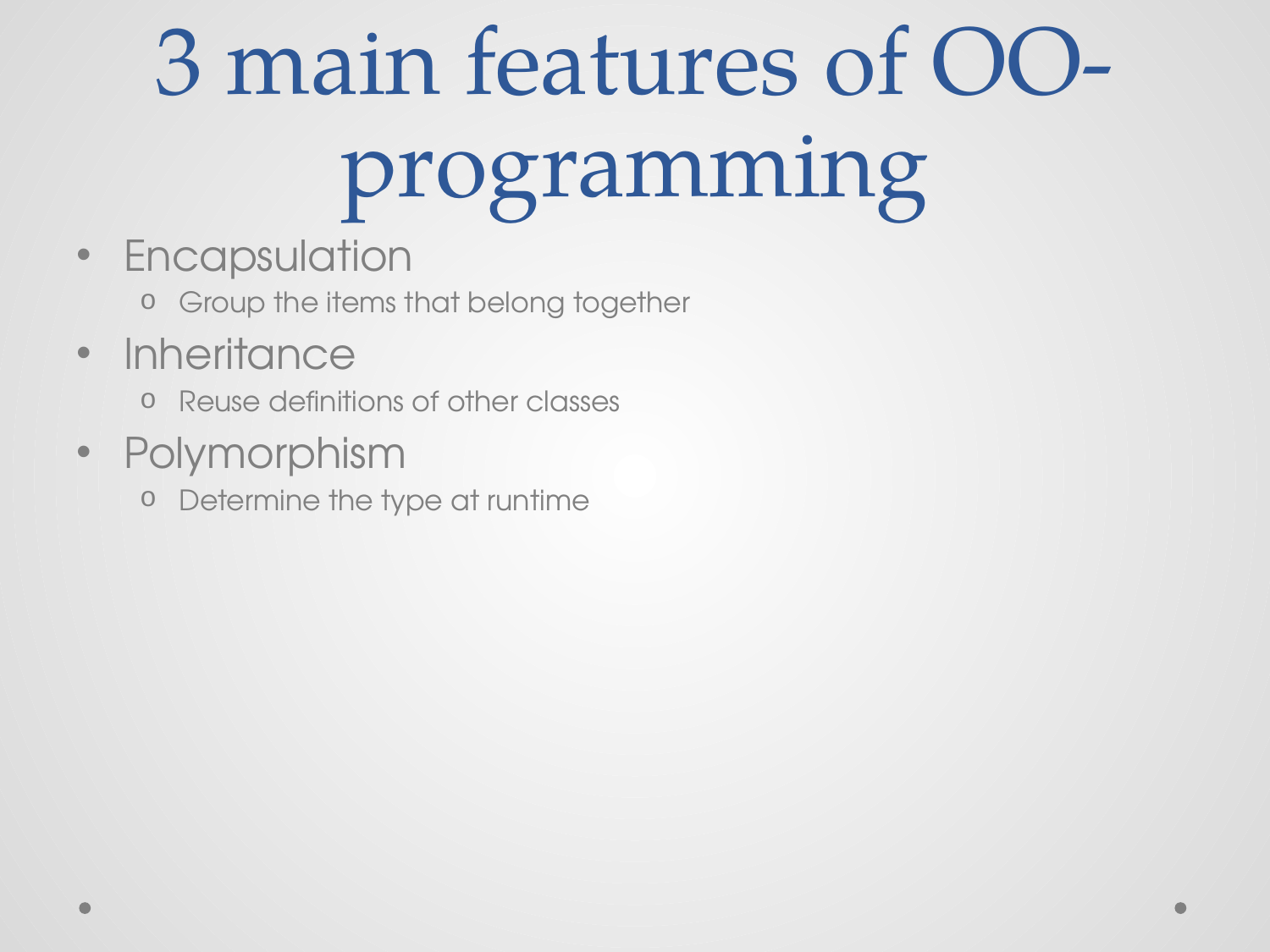

# 3 main features of OO-programming
Encapsulation
Group the items that belong together
Inheritance
Reuse definitions of other classes
Polymorphism
Determine the type at runtime